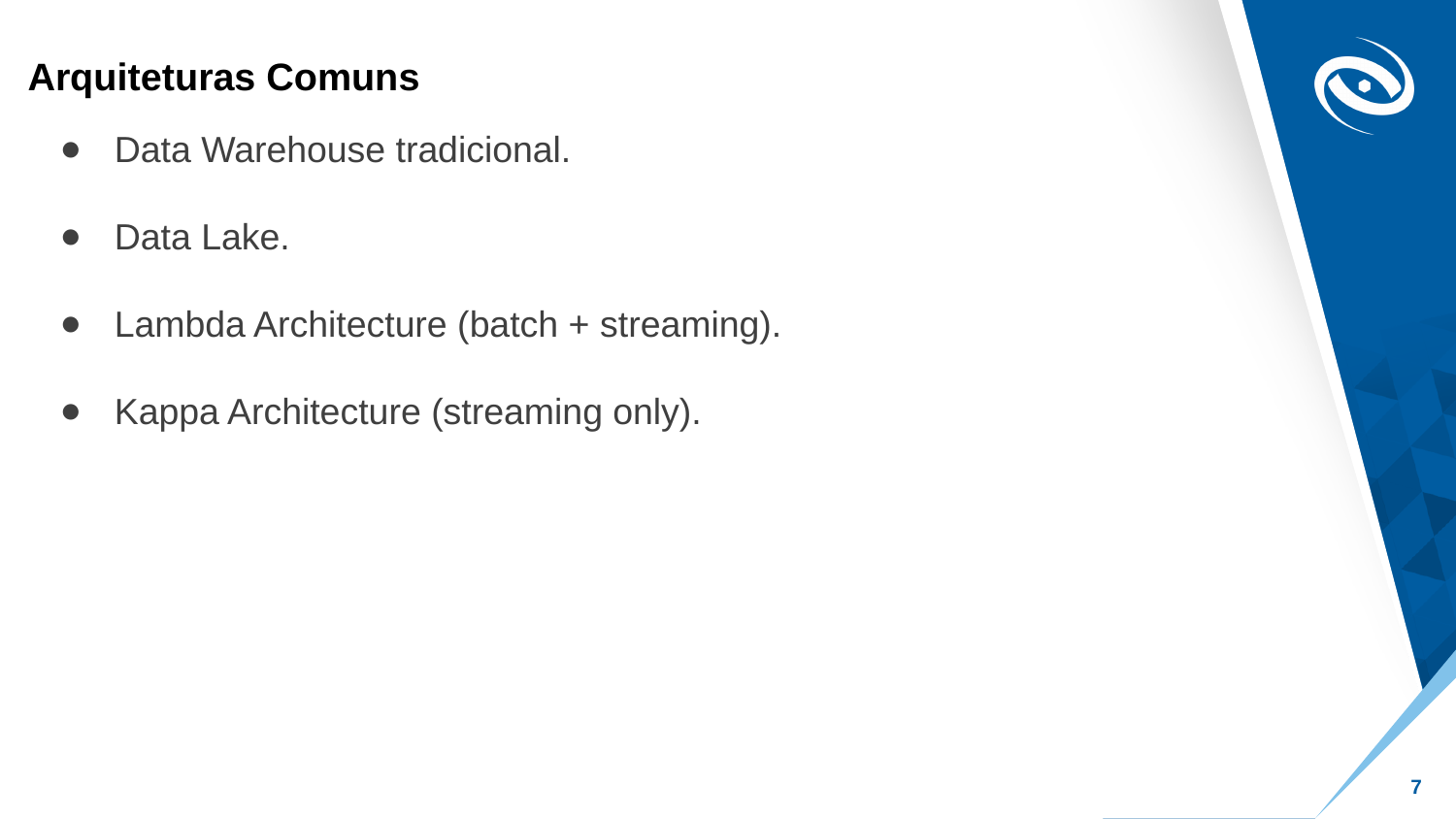

# Arquiteturas Comuns
Data Warehouse tradicional.

Data Lake.

Lambda Architecture (batch + streaming).

Kappa Architecture (streaming only).

7